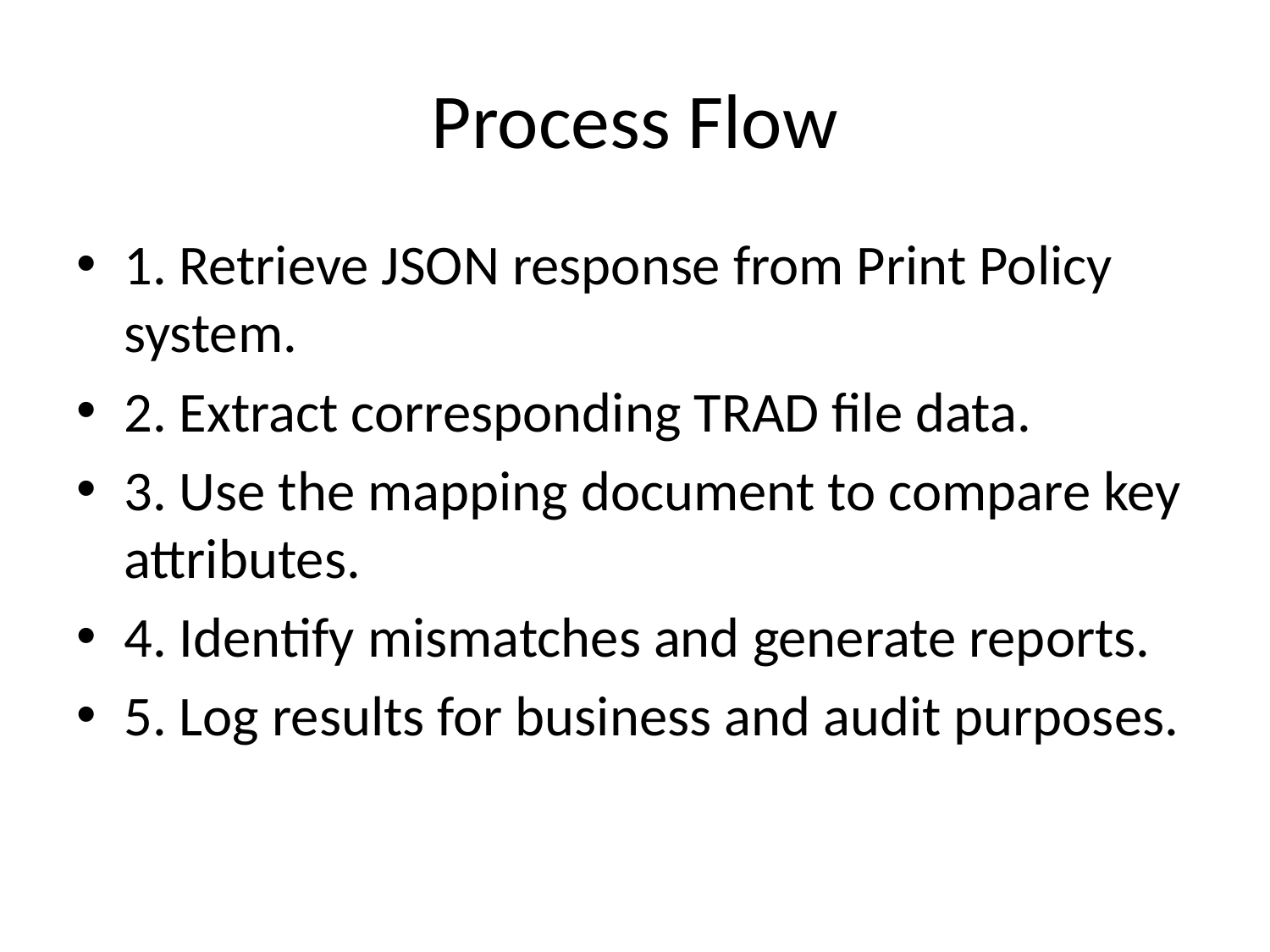

# Process Flow
1. Retrieve JSON response from Print Policy system.
2. Extract corresponding TRAD file data.
3. Use the mapping document to compare key attributes.
4. Identify mismatches and generate reports.
5. Log results for business and audit purposes.